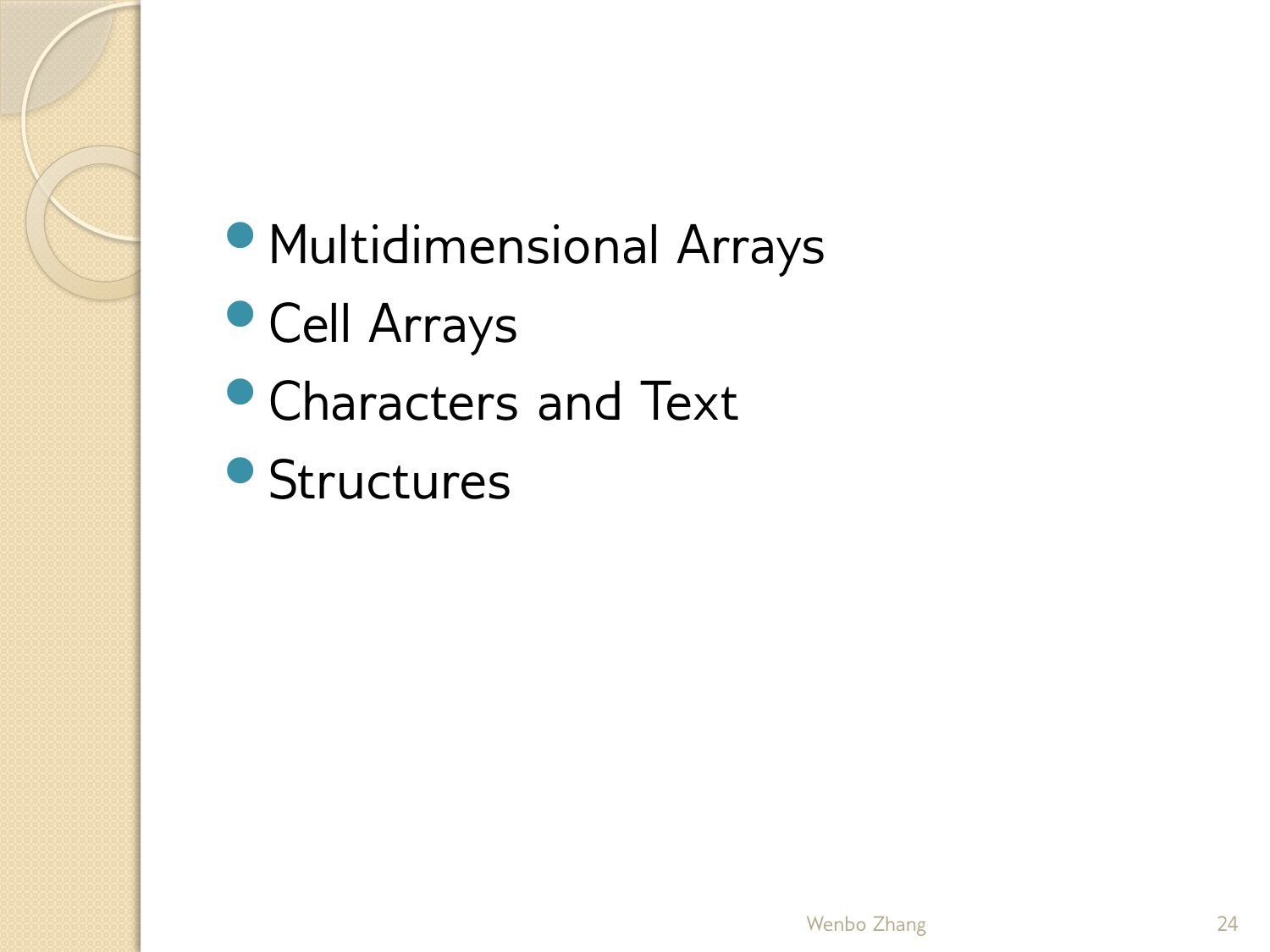

#
Multidimensional Arrays
Cell Arrays
Characters and Text
Structures
Wenbo Zhang
24